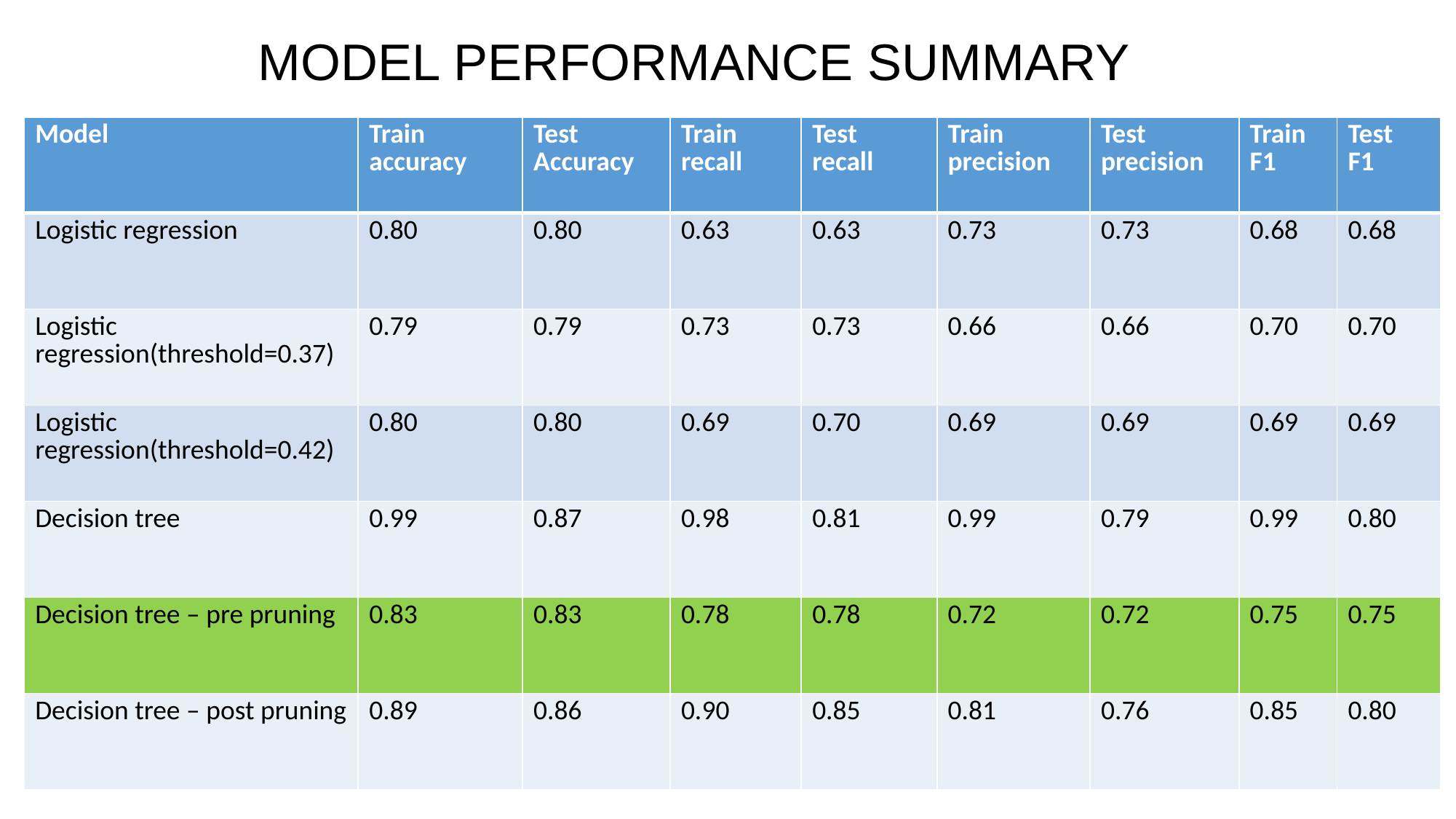

MODEL PERFORMANCE SUMMARY
| Model | Train accuracy | Test Accuracy | Train recall | Test recall | Train precision | Test precision | Train F1 | Test F1 |
| --- | --- | --- | --- | --- | --- | --- | --- | --- |
| Logistic regression | 0.80 | 0.80 | 0.63 | 0.63 | 0.73 | 0.73 | 0.68 | 0.68 |
| Logistic regression(threshold=0.37) | 0.79 | 0.79 | 0.73 | 0.73 | 0.66 | 0.66 | 0.70 | 0.70 |
| Logistic regression(threshold=0.42) | 0.80 | 0.80 | 0.69 | 0.70 | 0.69 | 0.69 | 0.69 | 0.69 |
| Decision tree | 0.99 | 0.87 | 0.98 | 0.81 | 0.99 | 0.79 | 0.99 | 0.80 |
| Decision tree – pre pruning | 0.83 | 0.83 | 0.78 | 0.78 | 0.72 | 0.72 | 0.75 | 0.75 |
| Decision tree – post pruning | 0.89 | 0.86 | 0.90 | 0.85 | 0.81 | 0.76 | 0.85 | 0.80 |